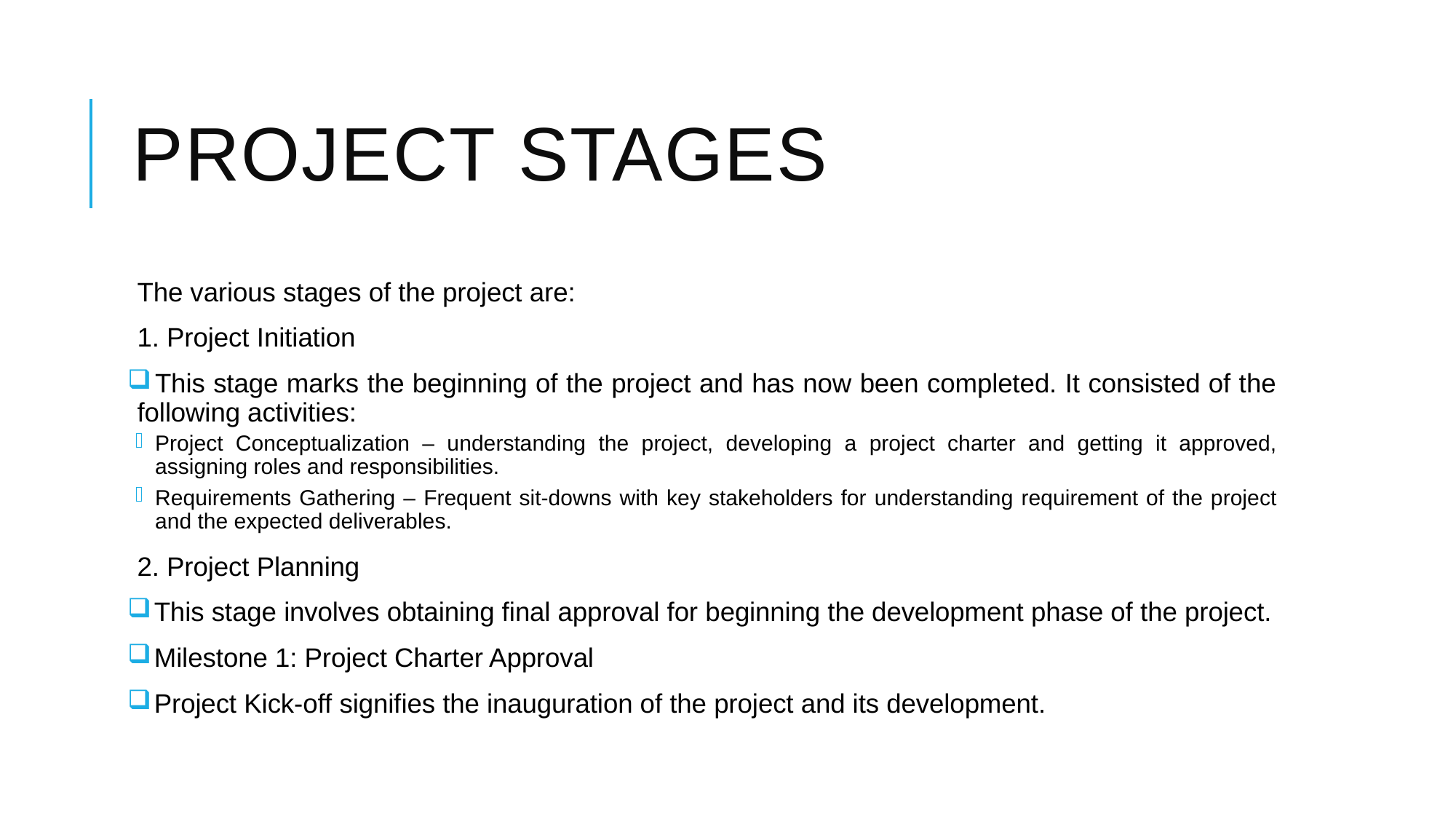

# Project Stages
The various stages of the project are:
1. Project Initiation
 This stage marks the beginning of the project and has now been completed. It consisted of the following activities:
Project Conceptualization – understanding the project, developing a project charter and getting it approved, assigning roles and responsibilities.
Requirements Gathering – Frequent sit-downs with key stakeholders for understanding requirement of the project and the expected deliverables.
2. Project Planning
 This stage involves obtaining final approval for beginning the development phase of the project.
 Milestone 1: Project Charter Approval
 Project Kick-off signifies the inauguration of the project and its development.